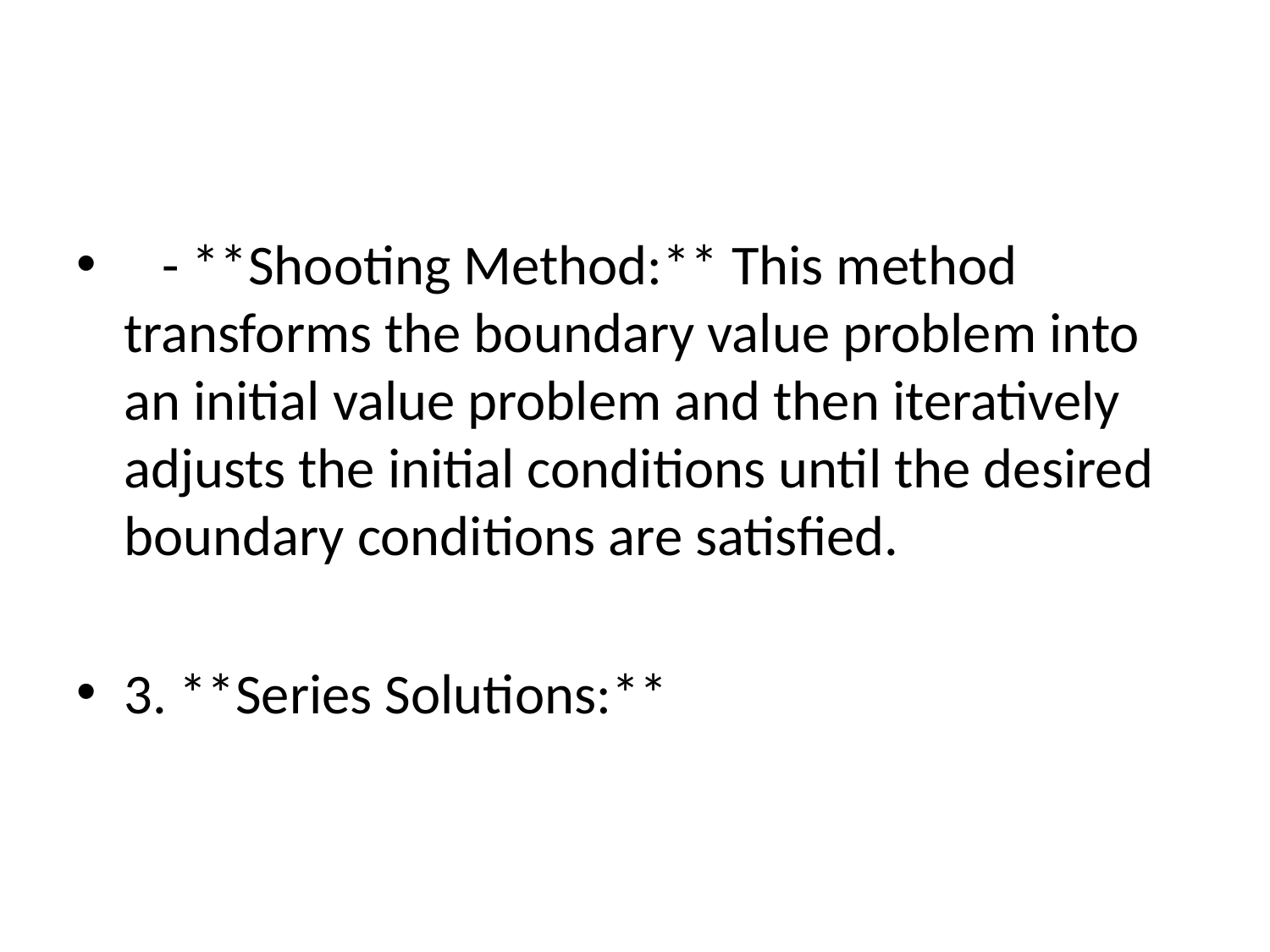

#
   - **Shooting Method:** This method transforms the boundary value problem into an initial value problem and then iteratively adjusts the initial conditions until the desired boundary conditions are satisfied.

3. **Series Solutions:**